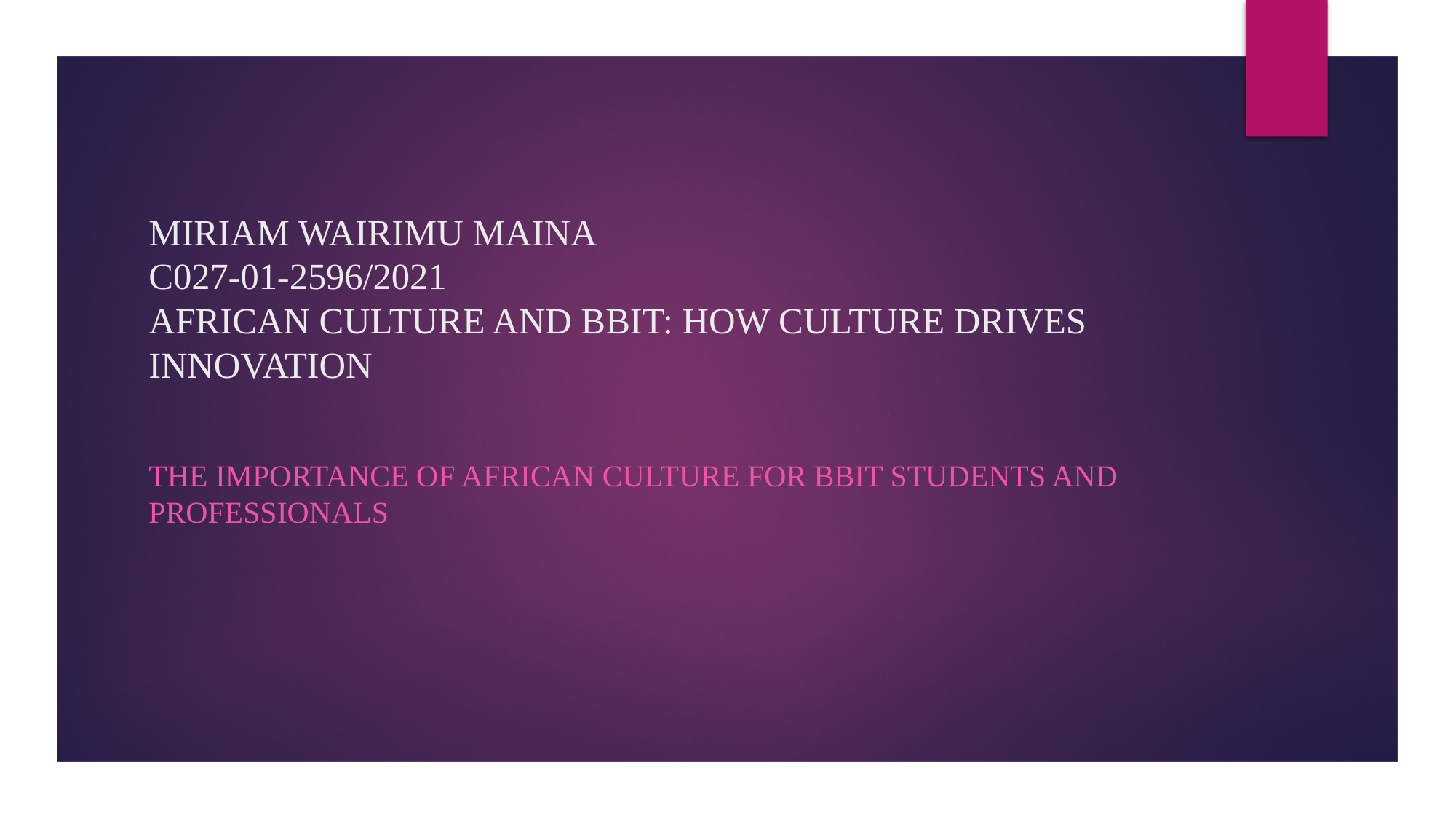

# MIRIAM WAIRIMU MAINA C027-01-2596/2021 AFRICAN CULTURE AND BBIT: HOW CULTURE DRIVES INNOVATION
THE IMPORTANCE OF AFRICAN CULTURE FOR BBIT STUDENTS AND PROFESSIONALS